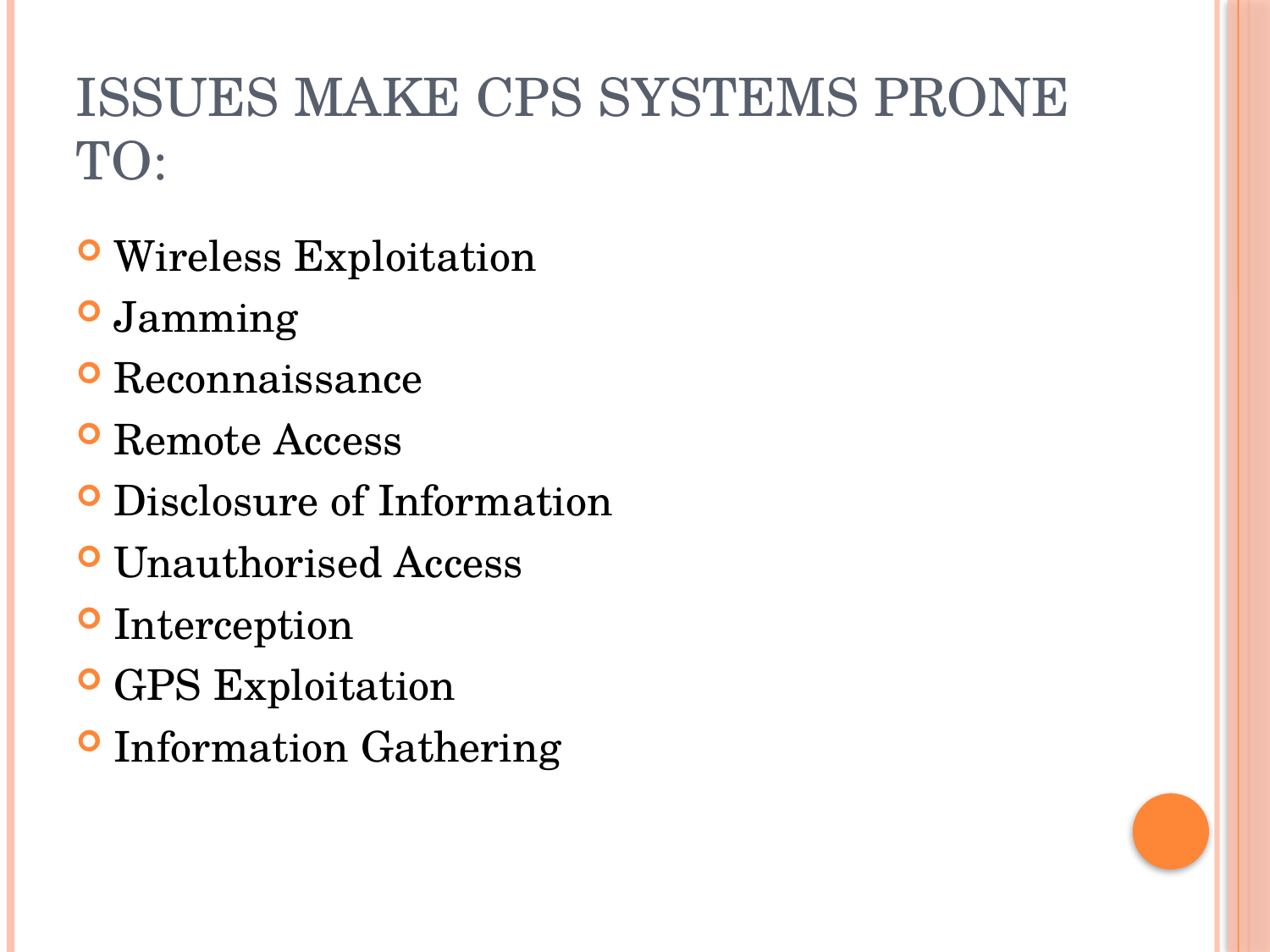

# Issues make CPS systems prone to:
Wireless Exploitation
Jamming
Reconnaissance
Remote Access
Disclosure of Information
Unauthorised Access
Interception
GPS Exploitation
Information Gathering